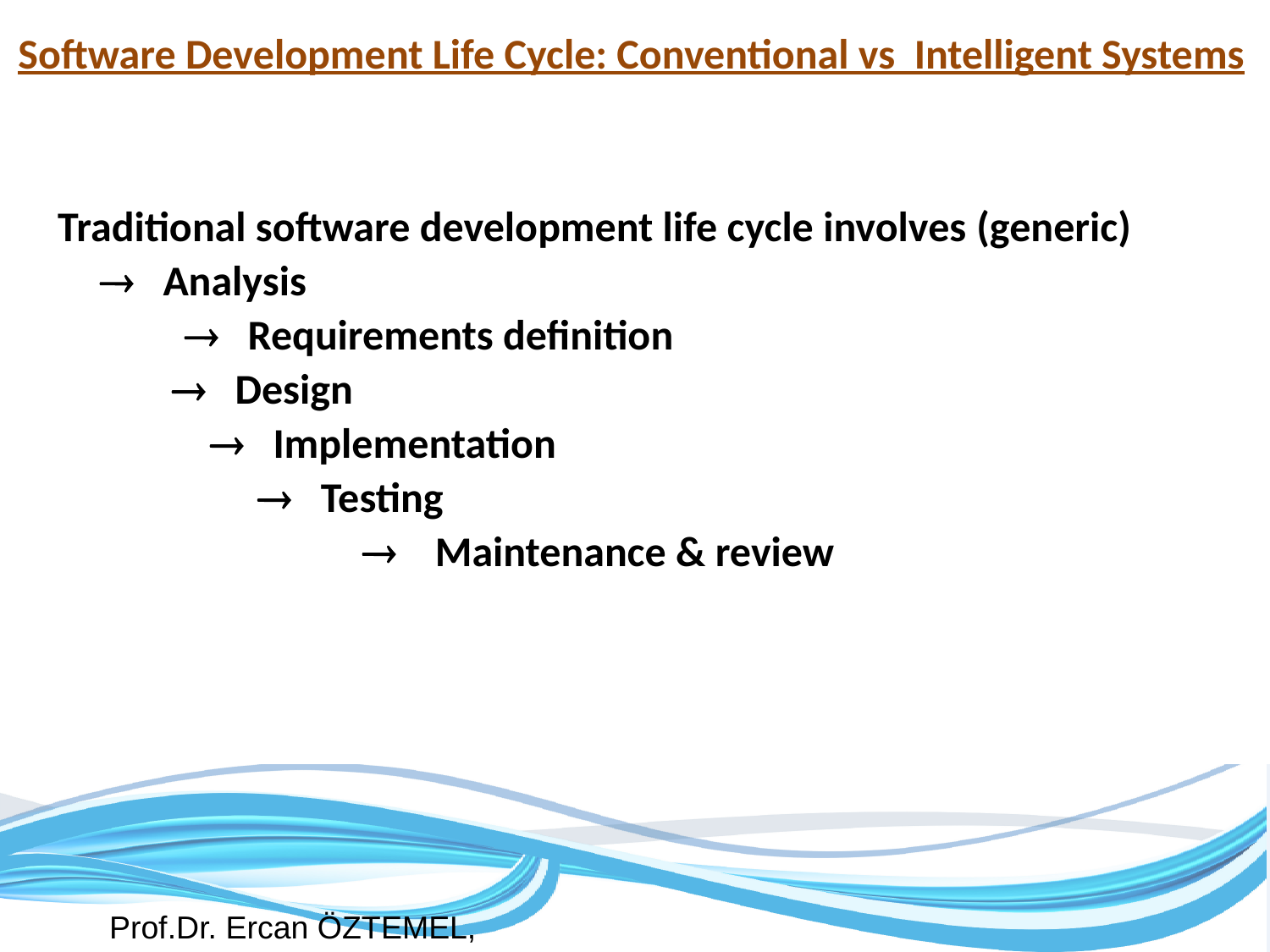

# Software Development Life Cycle: Conventional vs  Intelligent Systems
Traditional software development life cycle involves (generic)
  →   Analysis
      →   Requirements definition
            →   Design
                →   Implementation
                     →   Testing
       	             →    Maintenance & review